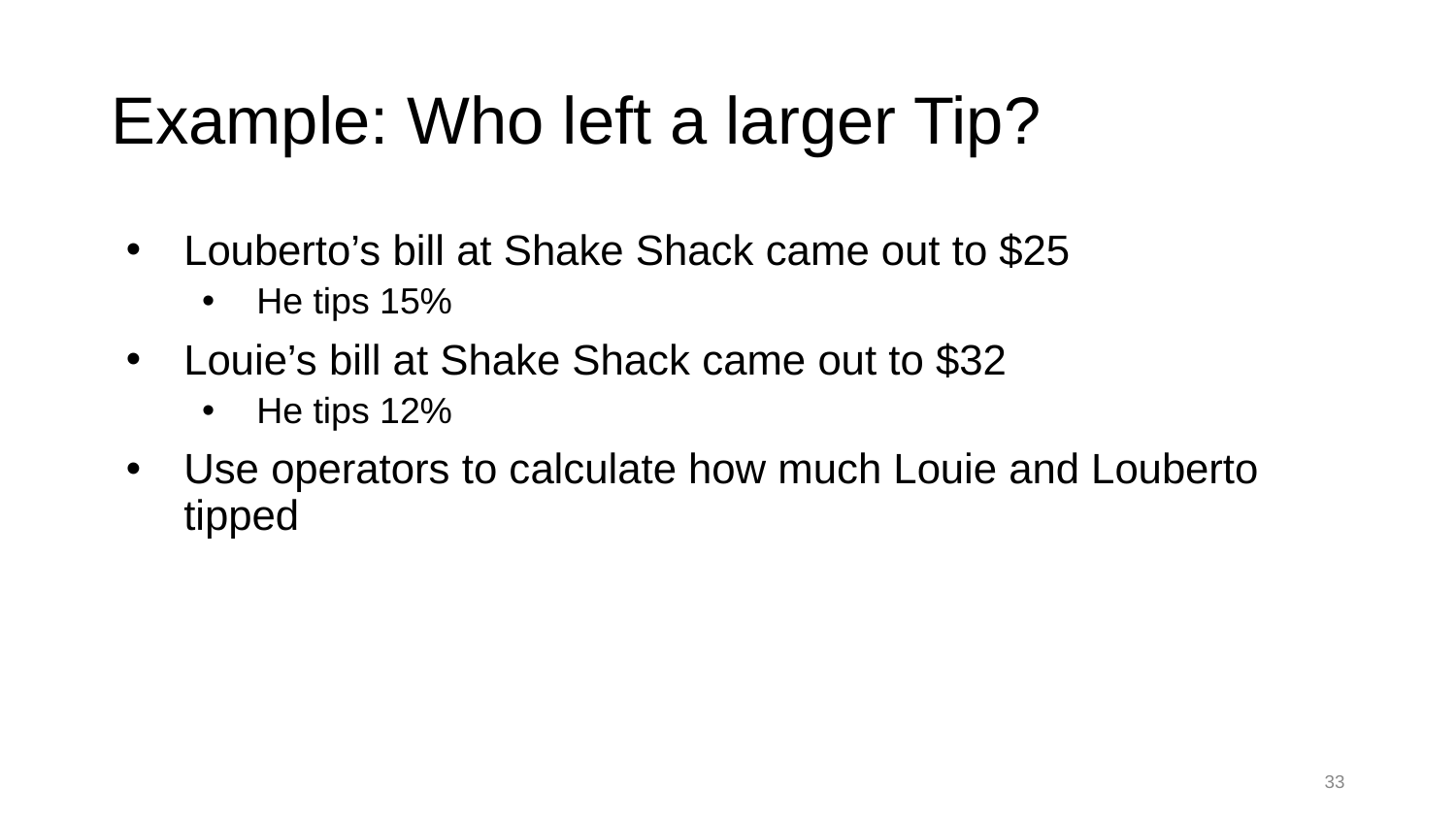

# Example: Who left a larger Tip?
Louberto’s bill at Shake Shack came out to $25
He tips 15%
Louie’s bill at Shake Shack came out to $32
He tips 12%
Use operators to calculate how much Louie and Louberto tipped

33